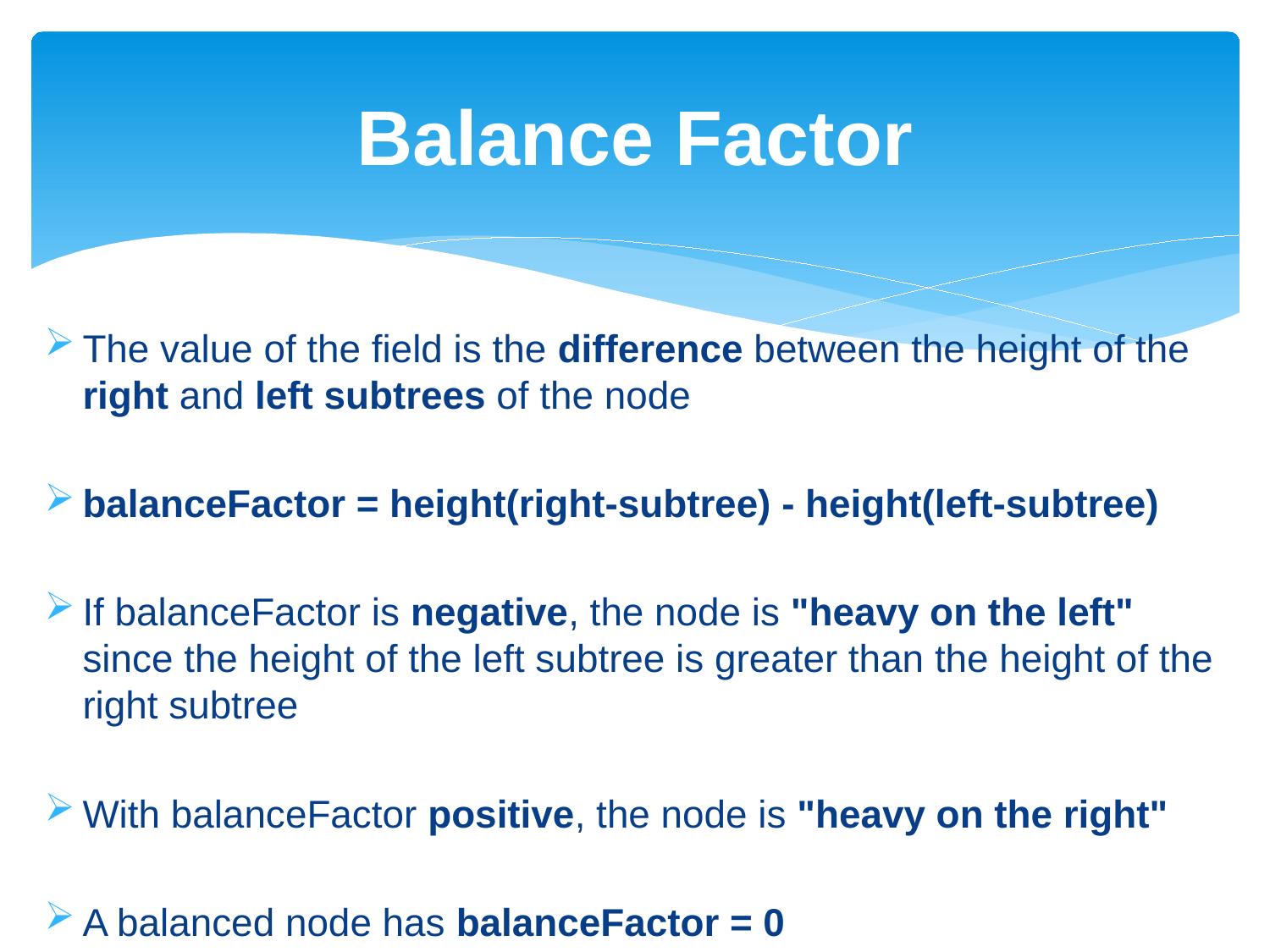

# Balance Factor
The value of the field is the difference between the height of the right and left subtrees of the node

balanceFactor = height(right-subtree) - height(left-subtree)

If balanceFactor is negative, the node is "heavy on the left" since the height of the left subtree is greater than the height of the right subtree

With balanceFactor positive, the node is "heavy on the right"

A balanced node has balanceFactor = 0
4